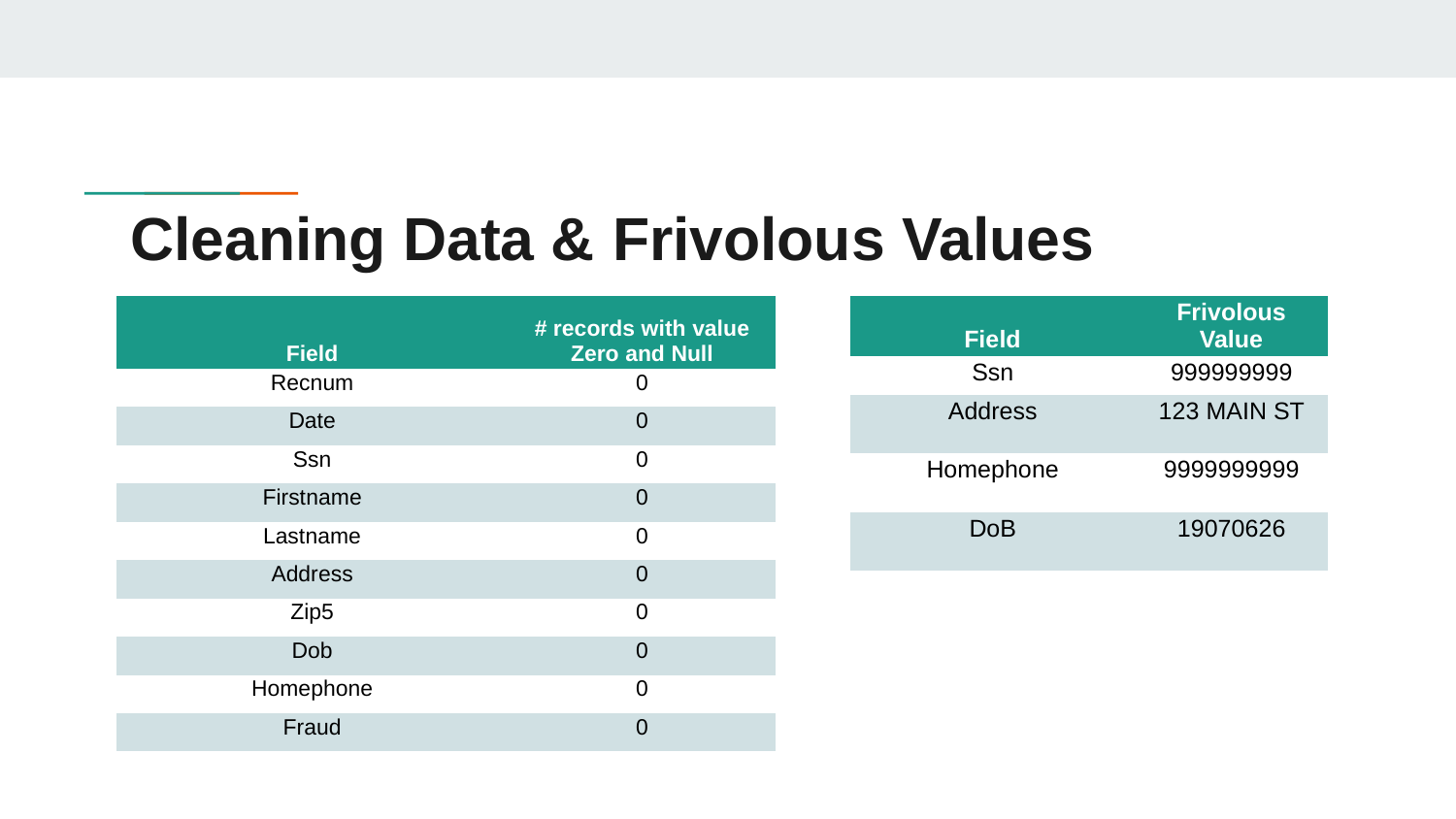

# Cleaning Data & Frivolous Values
| Field | # records with value Zero and Null |
| --- | --- |
| Recnum | 0 |
| Date | 0 |
| Ssn | 0 |
| Firstname | 0 |
| Lastname | 0 |
| Address | 0 |
| Zip5 | 0 |
| Dob | 0 |
| Homephone | 0 |
| Fraud | 0 |
| Field | Frivolous Value |
| --- | --- |
| Ssn | 999999999 |
| Address | 123 MAIN ST |
| Homephone | 9999999999 |
| DoB | 19070626 |